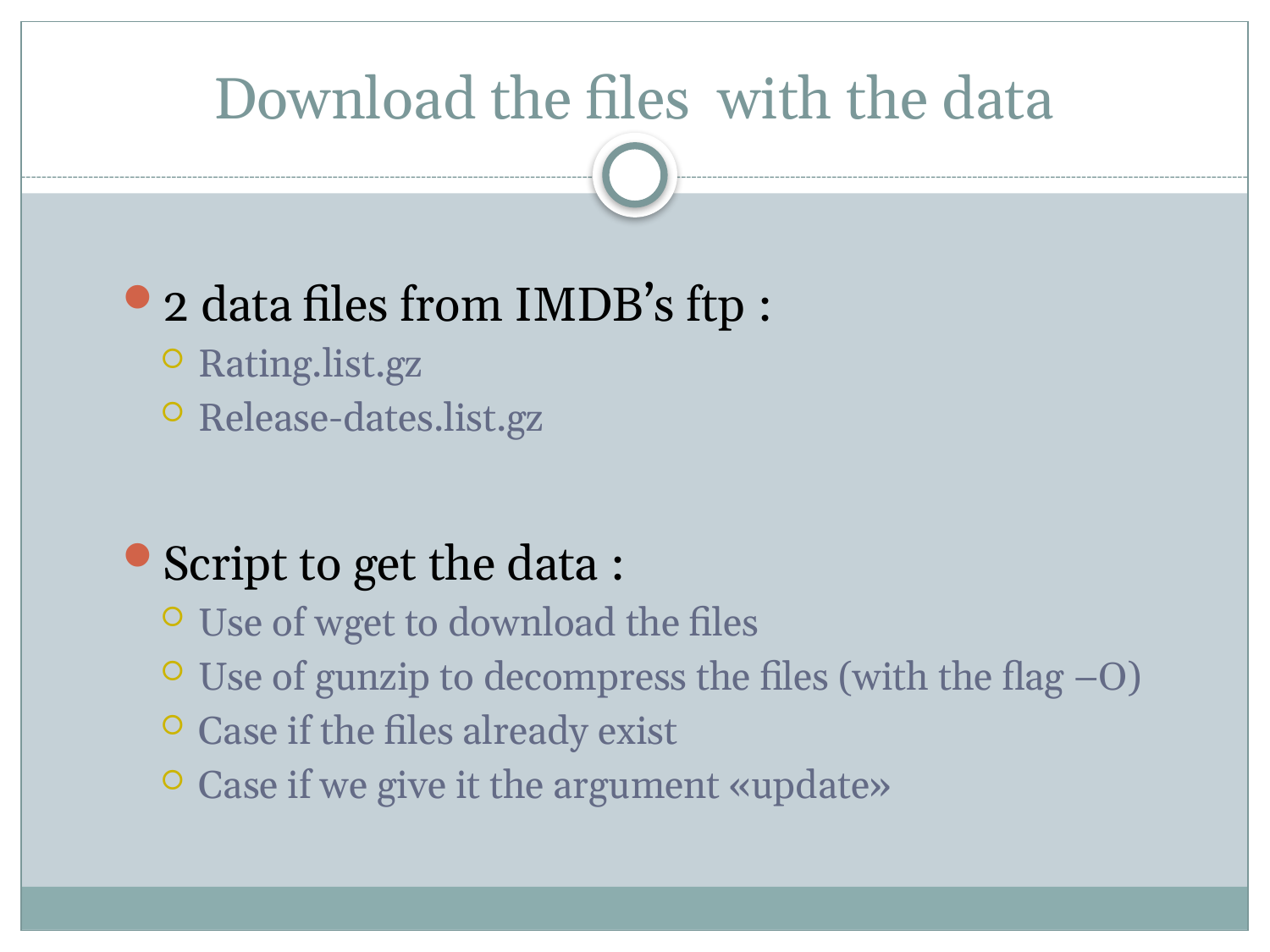

# Download the files  with the data
2 data files from IMDB’s ftp :
Rating.list.gz
Release-dates.list.gz

Script to get the data :
Use of wget to download the files
Use of gunzip to decompress the files (with the flag –O)
Case if the files already exist
Case if we give it the argument «update»